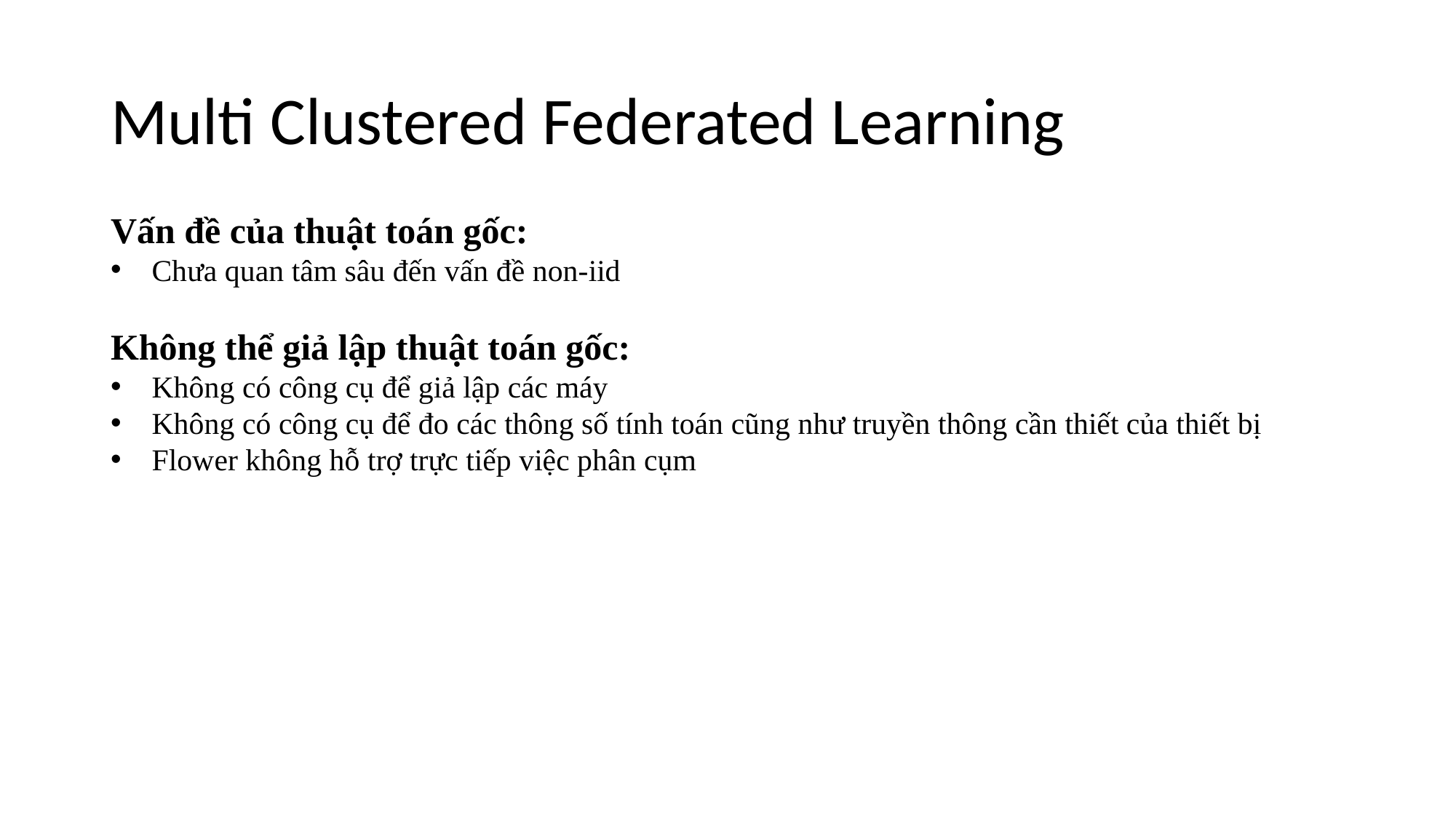

# Multi Clustered Federated Learning
Vấn đề của thuật toán gốc:
Chưa quan tâm sâu đến vấn đề non-iid

Không thể giả lập thuật toán gốc:
Không có công cụ để giả lập các máy
Không có công cụ để đo các thông số tính toán cũng như truyền thông cần thiết của thiết bị
Flower không hỗ trợ trực tiếp việc phân cụm